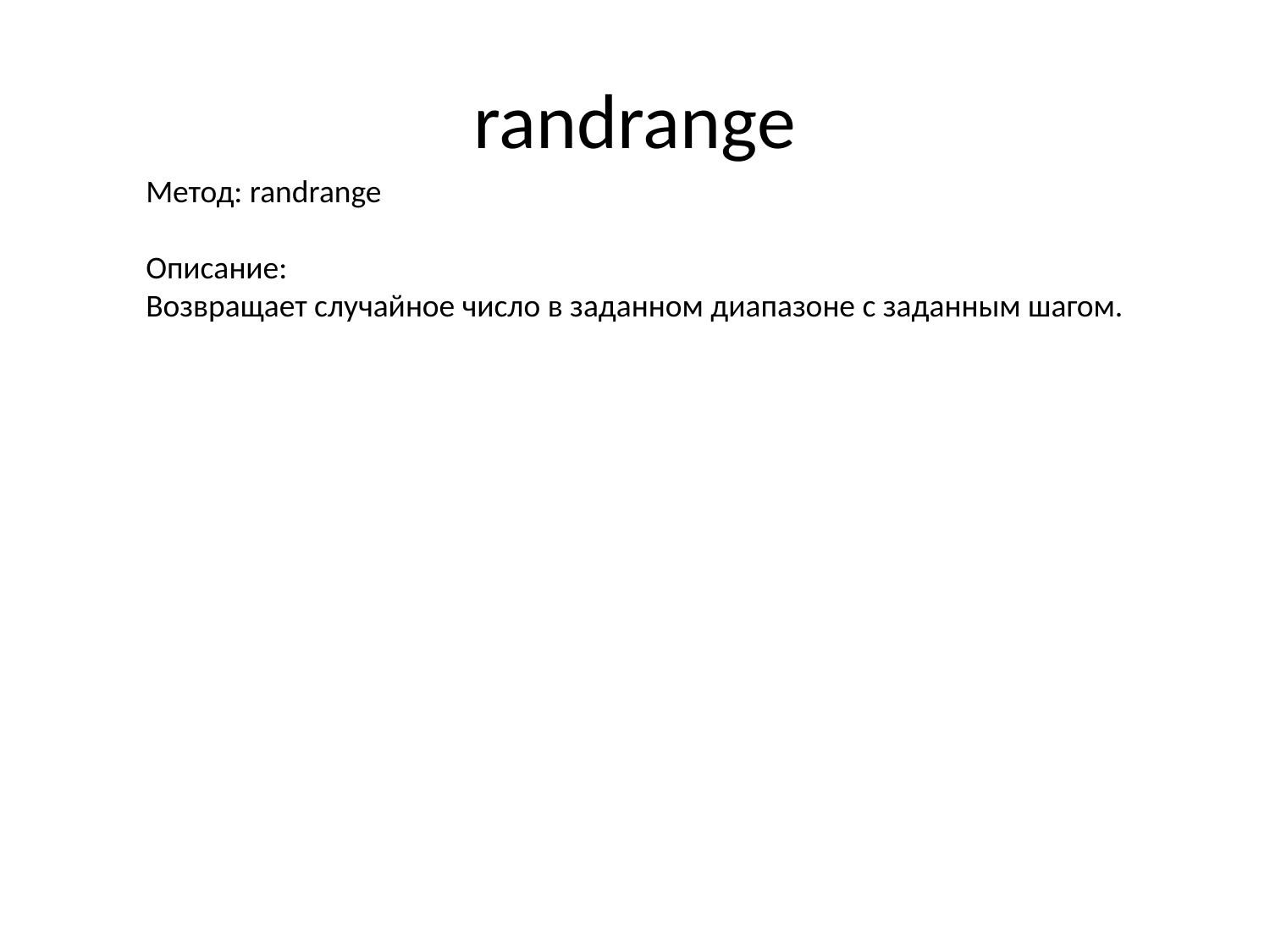

# randrange

Метод: randrange
Описание:
Возвращает случайное число в заданном диапазоне с заданным шагом.